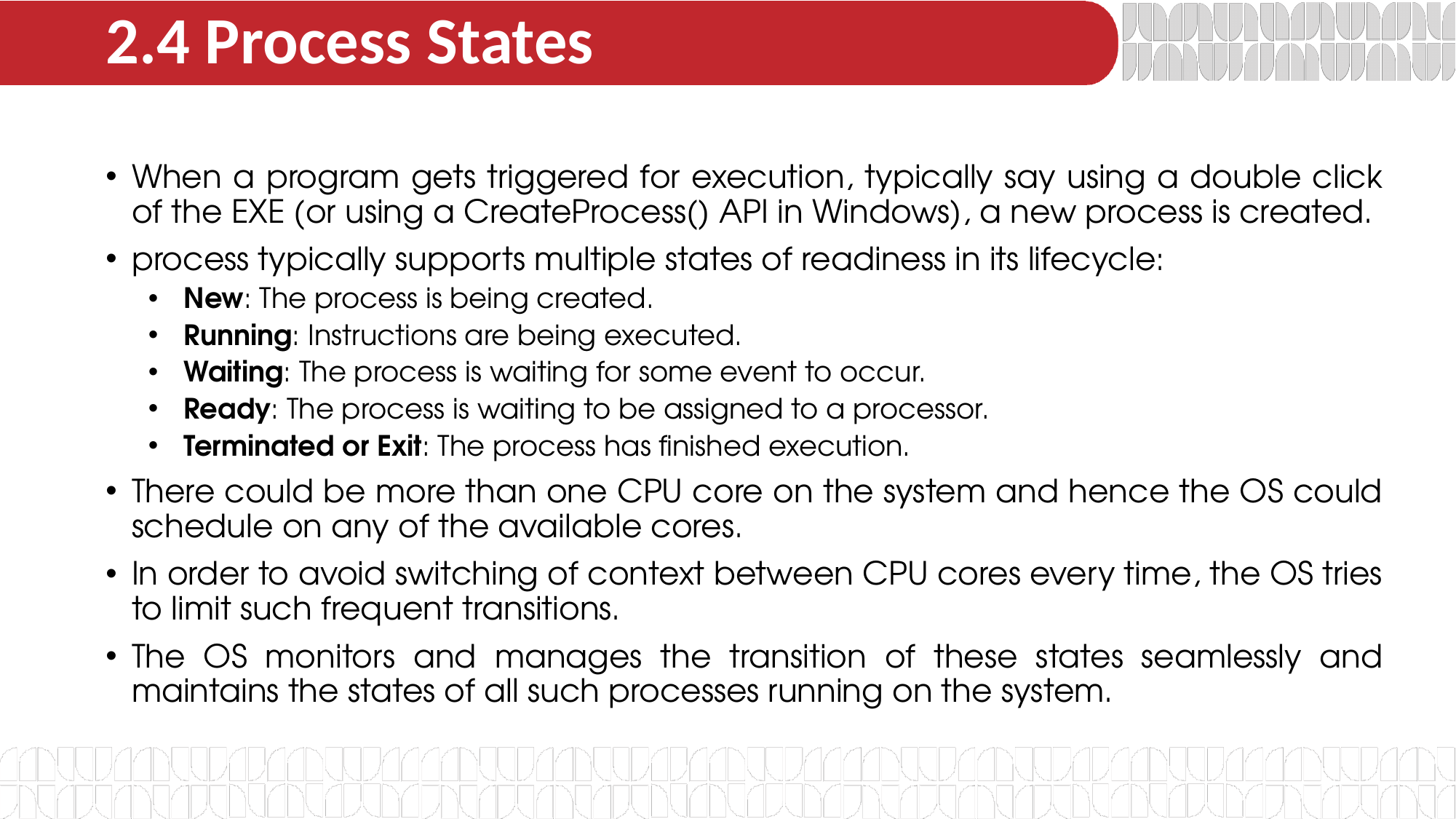

# 2.4 Process States
When a program gets triggered for execution, typically say using a double click of the EXE (or using a CreateProcess() API in Windows), a new process is created.
process typically supports multiple states of readiness in its lifecycle:
New: The process is being created.
Running: Instructions are being executed.
Waiting: The process is waiting for some event to occur.
Ready: The process is waiting to be assigned to a processor.
Terminated or Exit: The process has finished execution.
There could be more than one CPU core on the system and hence the OS could schedule on any of the available cores.
In order to avoid switching of context between CPU cores every time, the OS tries to limit such frequent transitions.
The OS monitors and manages the transition of these states seamlessly and maintains the states of all such processes running on the system.